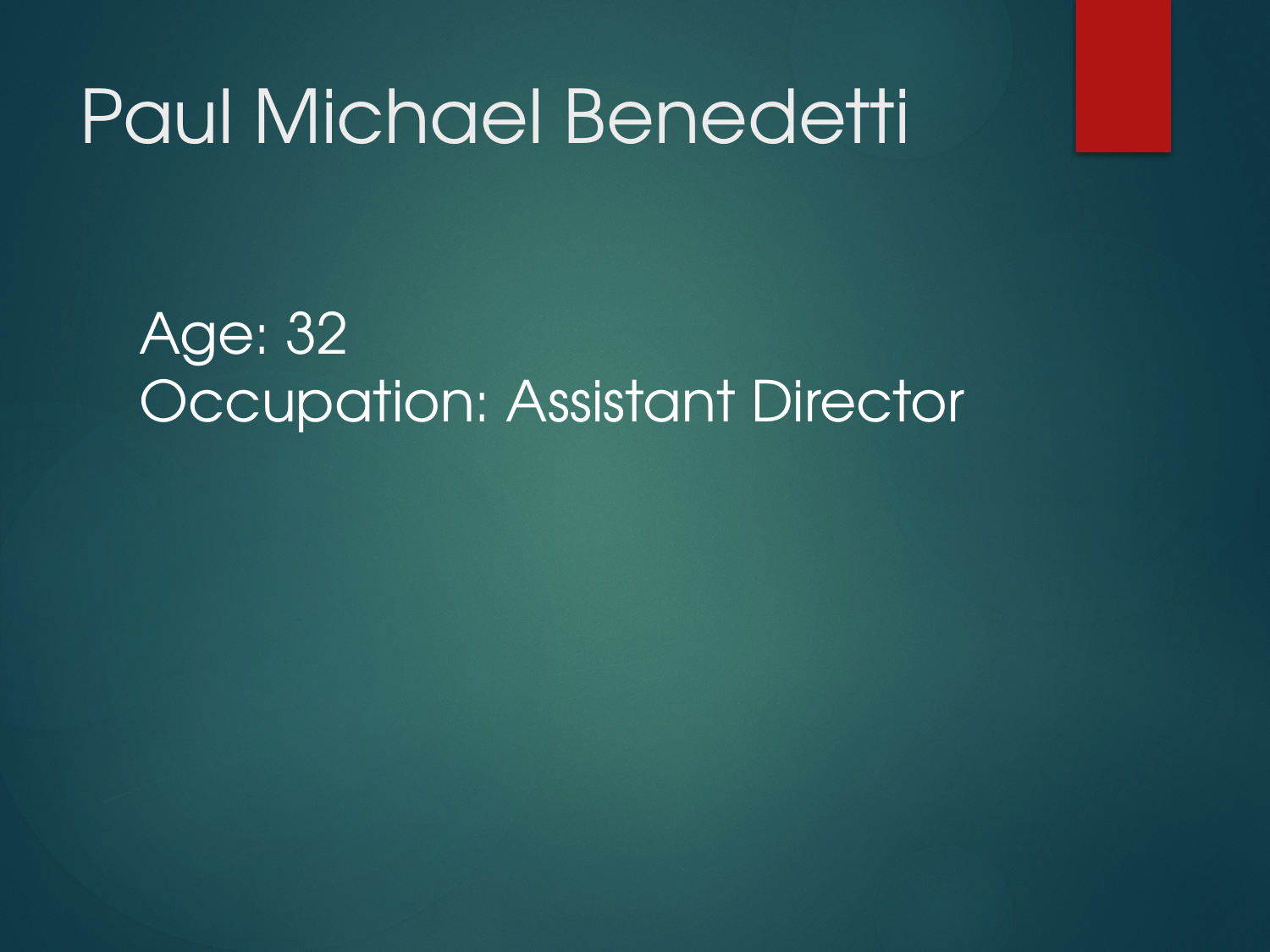

# Paul Michael Benedetti

Age: 32
Occupation: Assistant Director